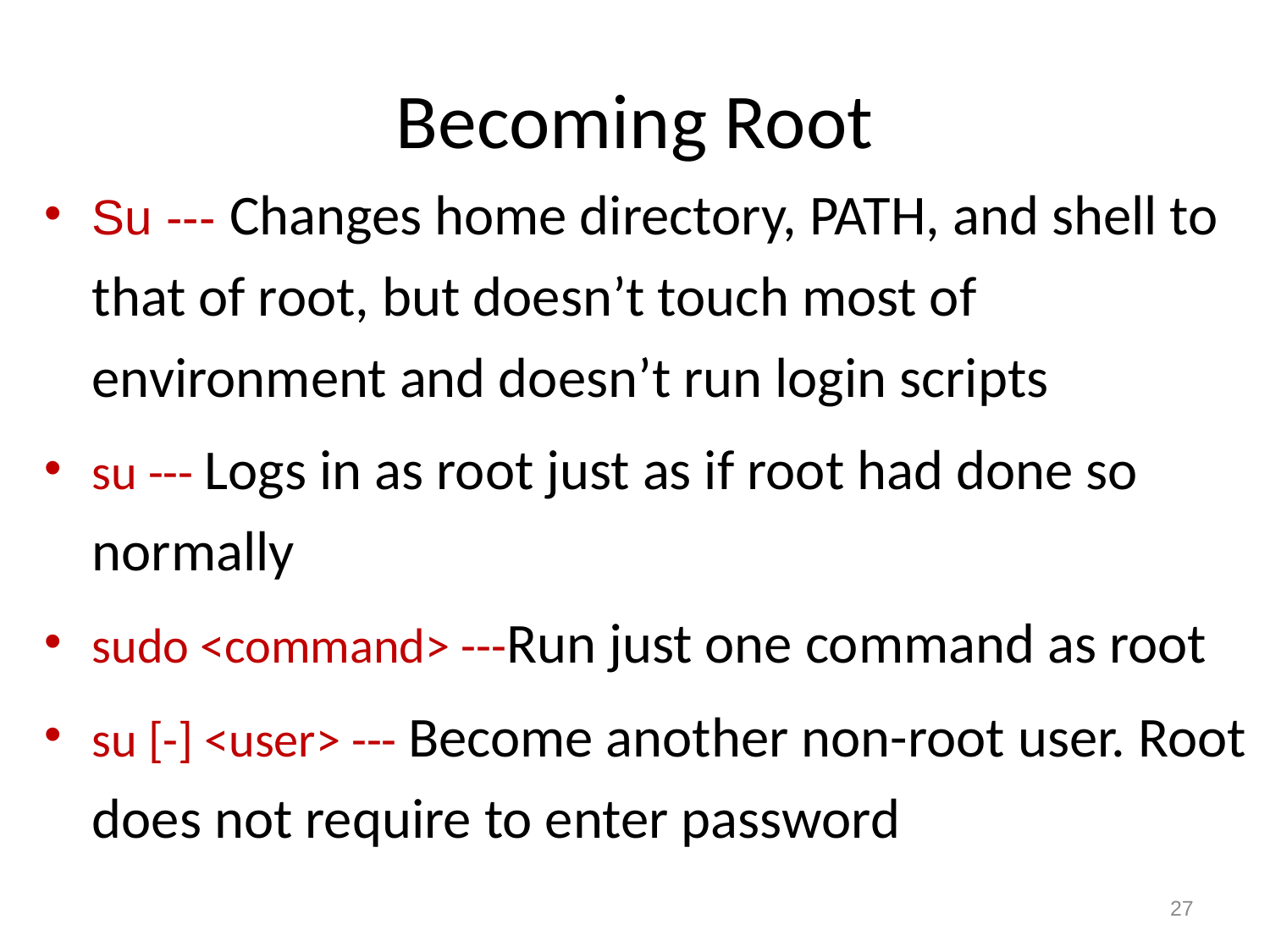

# Becoming Root
Su --- Changes home directory, PATH, and shell to that of root, but doesn’t touch most of environment and doesn’t run login scripts
su --- Logs in as root just as if root had done so normally
sudo <command> ---Run just one command as root
su [-] <user> --- Become another non-root user. Root does not require to enter password
27